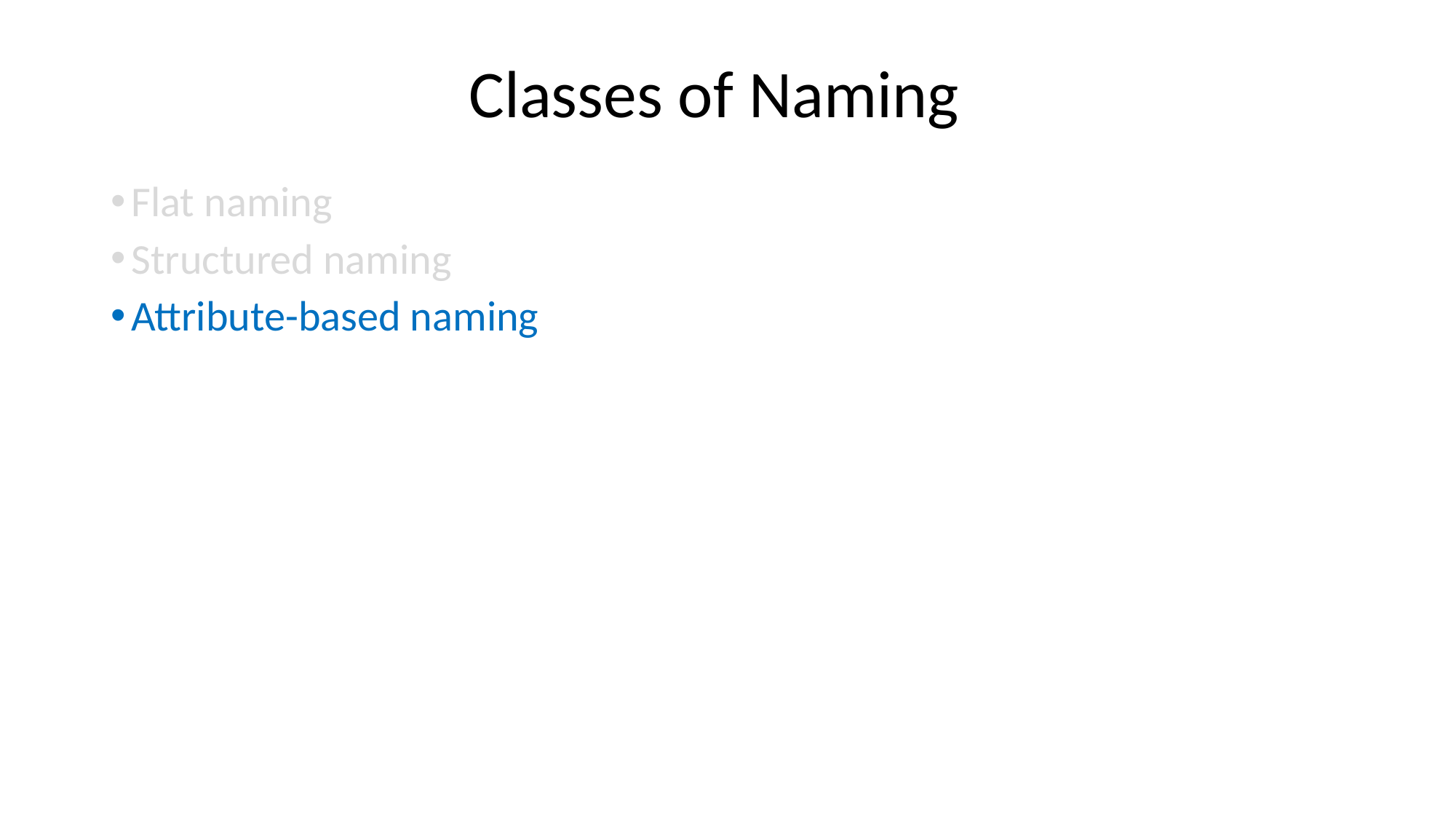

# Classes of Naming
Flat naming
Structured naming
Attribute-based naming